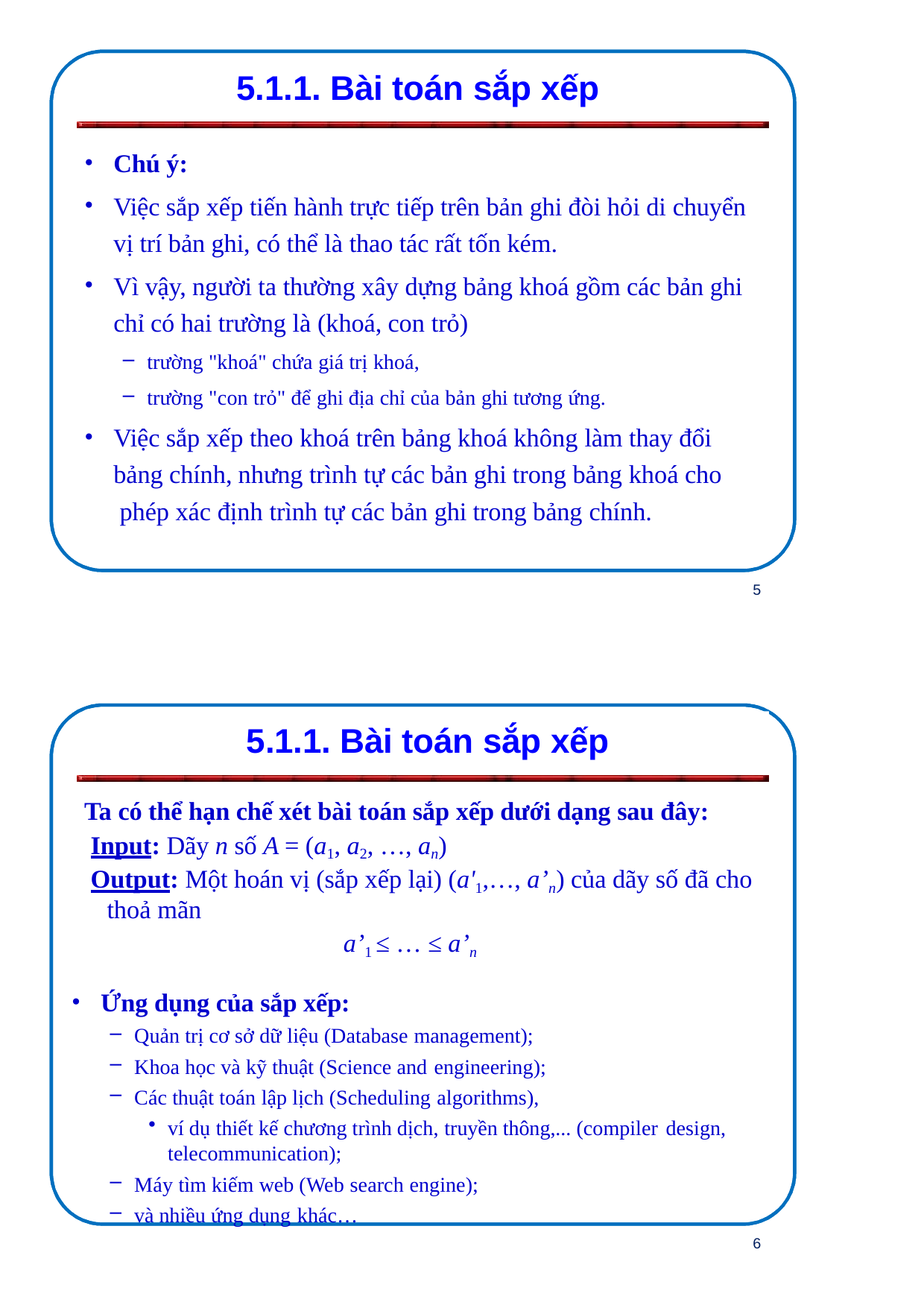

5.1.1. Bài toán sắp xếp
Chú ý:
Việc sắp xếp tiến hành trực tiếp trên bản ghi đòi hỏi di chuyển  vị trí bản ghi, có thể là thao tác rất tốn kém.
Vì vậy, người ta thường xây dựng bảng khoá gồm các bản ghi  chỉ có hai trường là (khoá, con trỏ)
trường "khoá" chứa giá trị khoá,
trường "con trỏ" để ghi địa chỉ của bản ghi tương ứng.
Việc sắp xếp theo khoá trên bảng khoá không làm thay đổi  bảng chính, nhưng trình tự các bản ghi trong bảng khoá cho  phép xác định trình tự các bản ghi trong bảng chính.
5

5.1.1. Bài toán sắp xếp
Ta có thể hạn chế xét bài toán sắp xếp dưới dạng sau đây:
Input: Dãy n số A = (a1, a2, …, an)
Output: Một hoán vị (sắp xếp lại) (a'1,…, a’n) của dãy số đã cho  thoả mãn
a’1 ≤ … ≤ a’n
Ứng dụng của sắp xếp:
Quản trị cơ sở dữ liệu (Database management);
Khoa học và kỹ thuật (Science and engineering);
Các thuật toán lập lịch (Scheduling algorithms),
ví dụ thiết kế chương trình dịch, truyền thông,... (compiler design,
telecommunication);
Máy tìm kiếm web (Web search engine);
và nhiều ứng dụng khác…
6